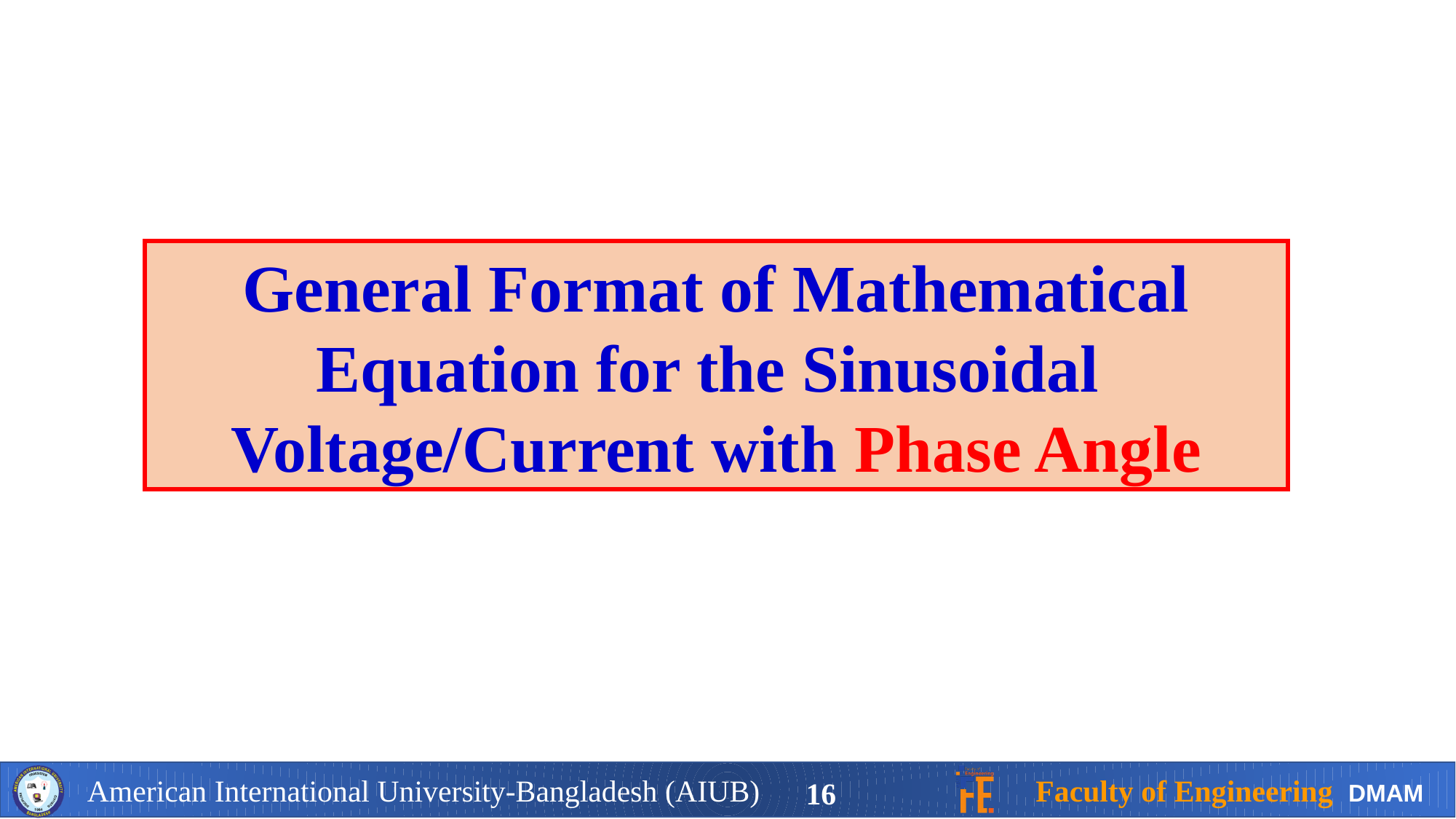

General Format of Mathematical Equation for the Sinusoidal
Voltage/Current with Phase Angle
16